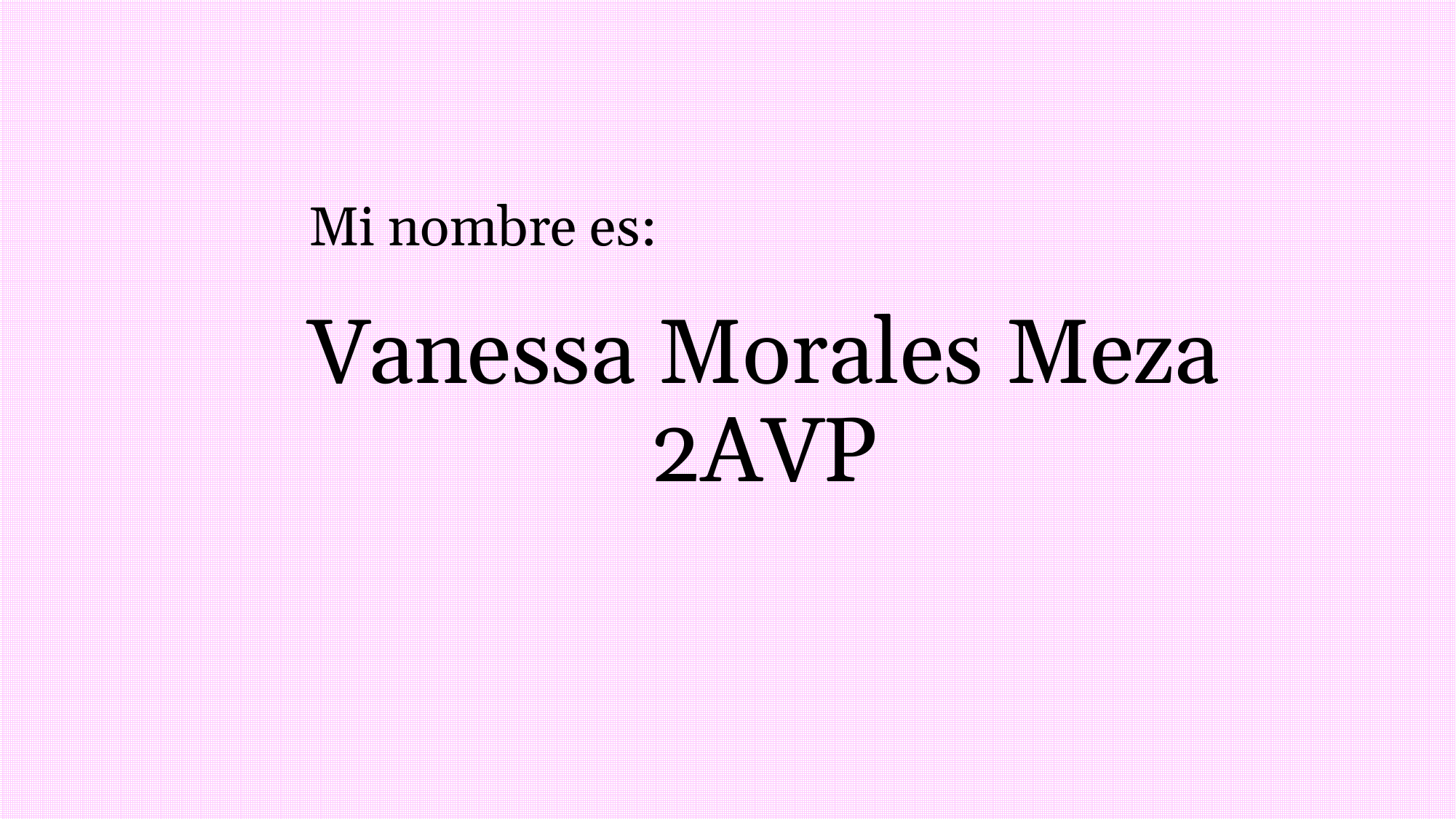

Mi nombre es:
# Vanessa Morales Meza 2AVP